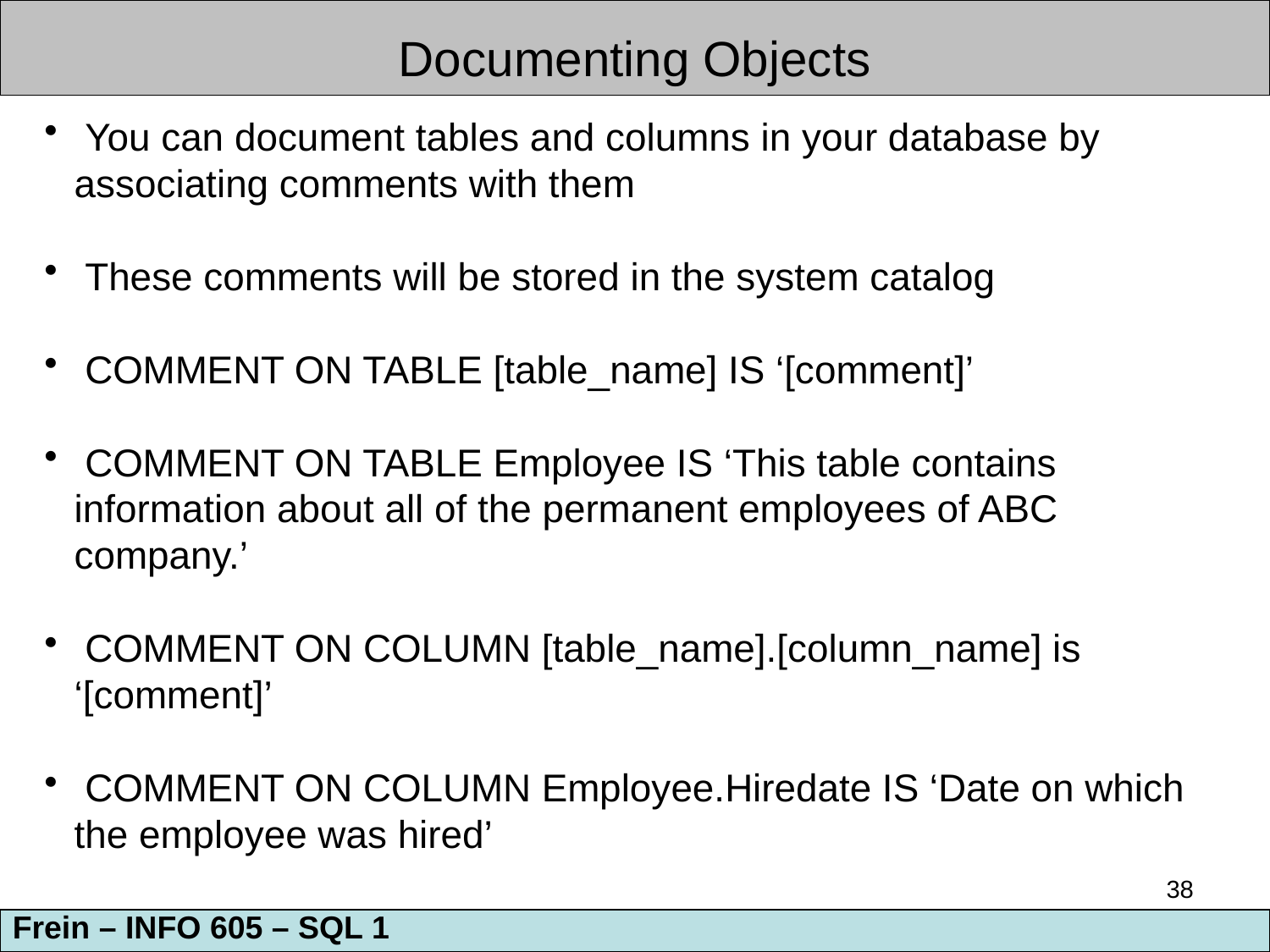

Documenting Objects
 You can document tables and columns in your database by associating comments with them

 These comments will be stored in the system catalog

 COMMENT ON TABLE [table_name] IS ‘[comment]’

 COMMENT ON TABLE Employee IS ‘This table contains information about all of the permanent employees of ABC company.’

 COMMENT ON COLUMN [table_name].[column_name] is ‘[comment]’

 COMMENT ON COLUMN Employee.Hiredate IS ‘Date on which the employee was hired’

38
Frein – INFO 605 – SQL 1